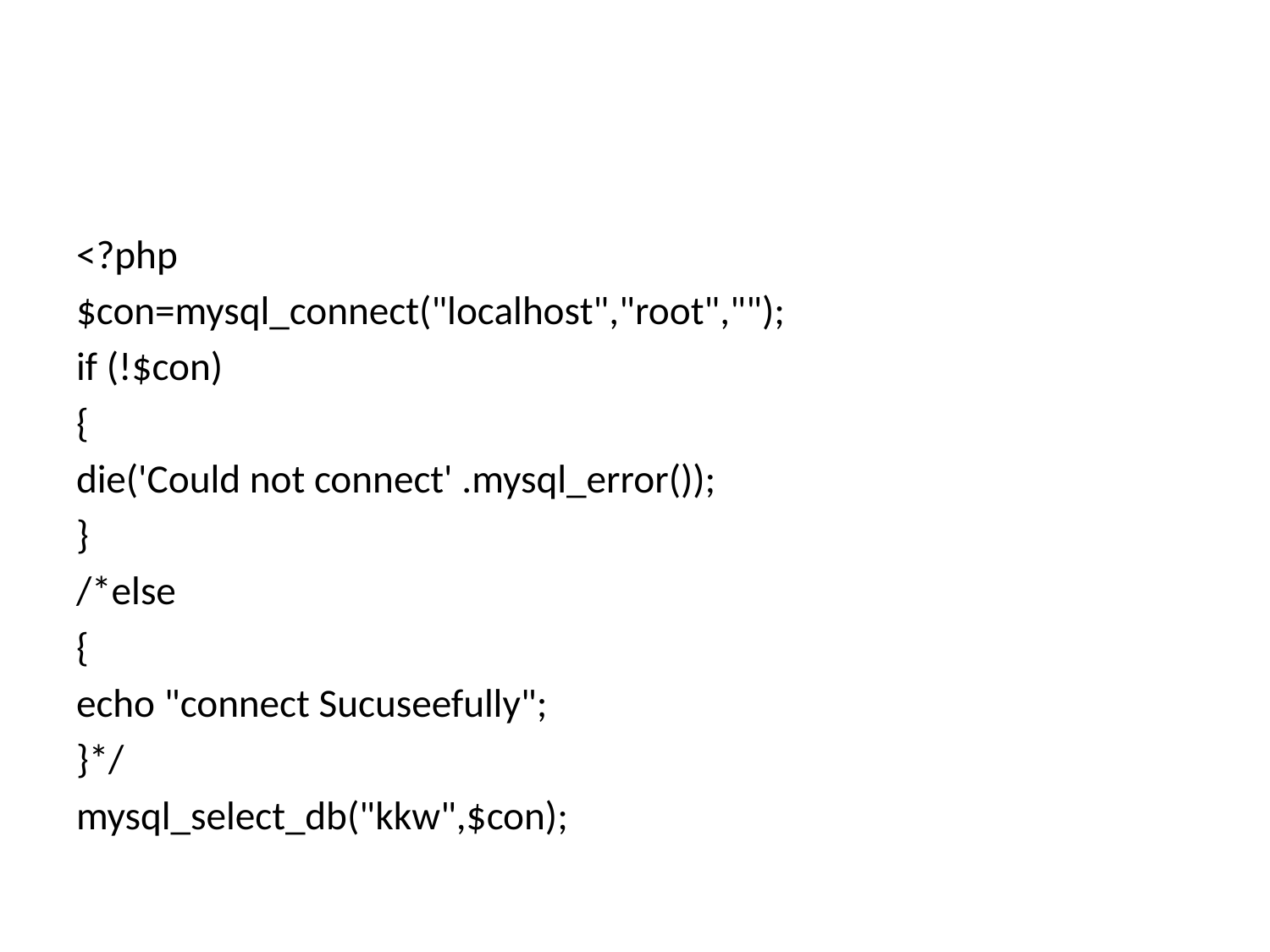

#
<?php
$con=mysql_connect("localhost","root","");
if (!$con)
{
die('Could not connect' .mysql_error());
}
/*else
{
echo "connect Sucuseefully";
}*/
mysql_select_db("kkw",$con);